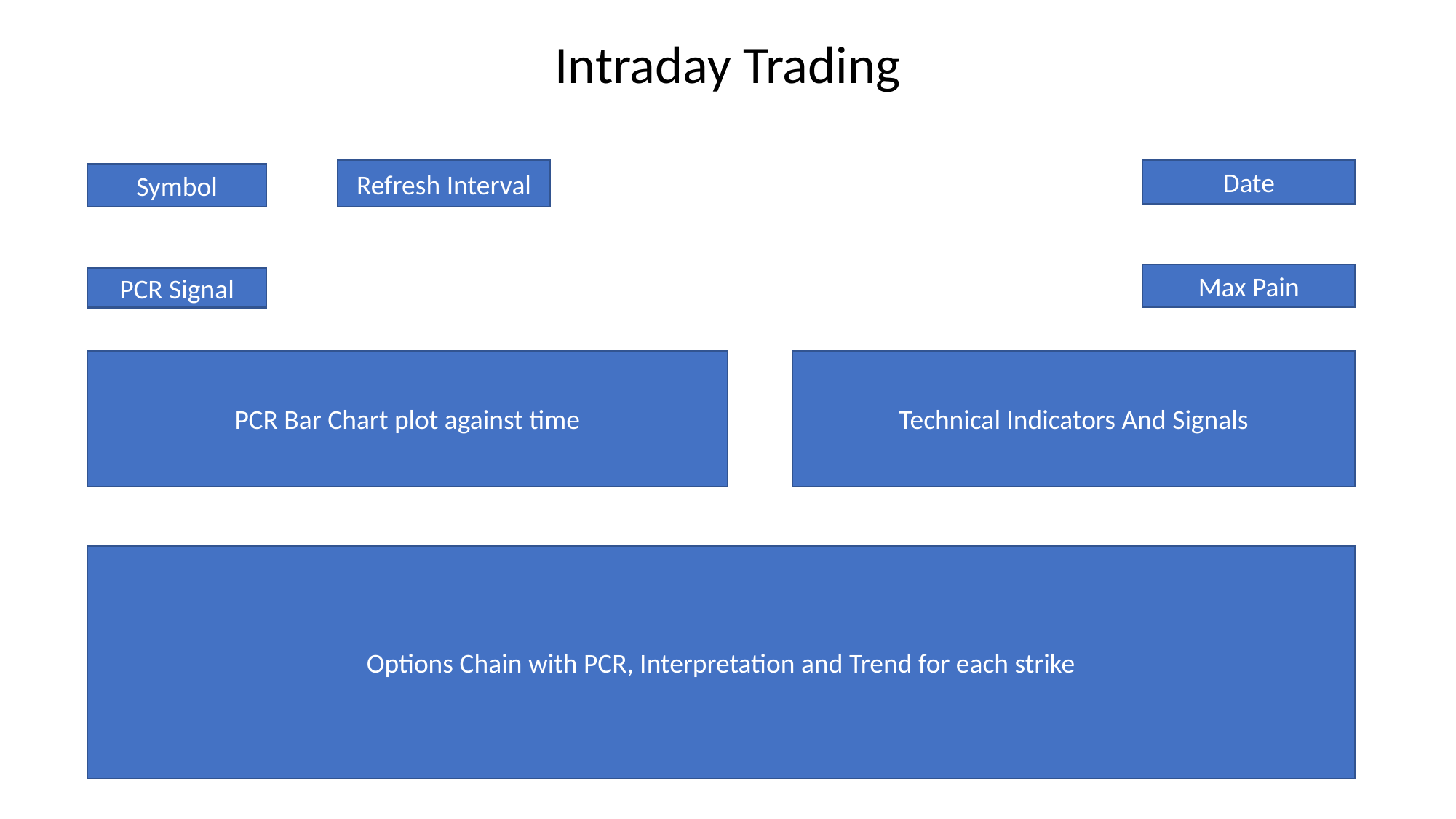

# Intraday Trading
Date
Refresh Interval
Symbol
Max Pain
PCR Signal
Technical Indicators And Signals
PCR Bar Chart plot against time
Options Chain with PCR, Interpretation and Trend for each strike